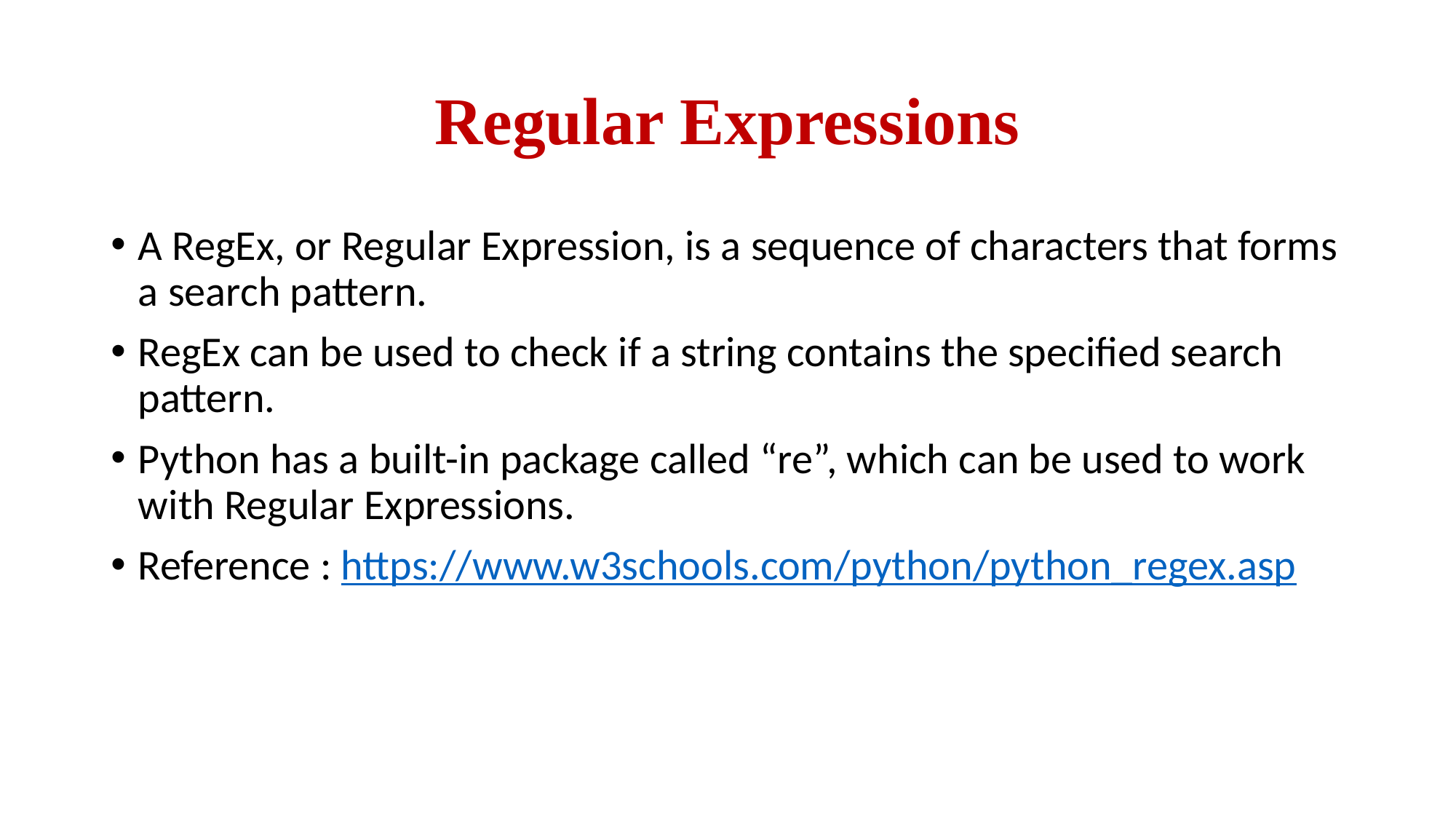

# Regular Expressions
A RegEx, or Regular Expression, is a sequence of characters that forms a search pattern.
RegEx can be used to check if a string contains the specified search pattern.
Python has a built-in package called “re”, which can be used to work with Regular Expressions.
Reference : https://www.w3schools.com/python/python_regex.asp